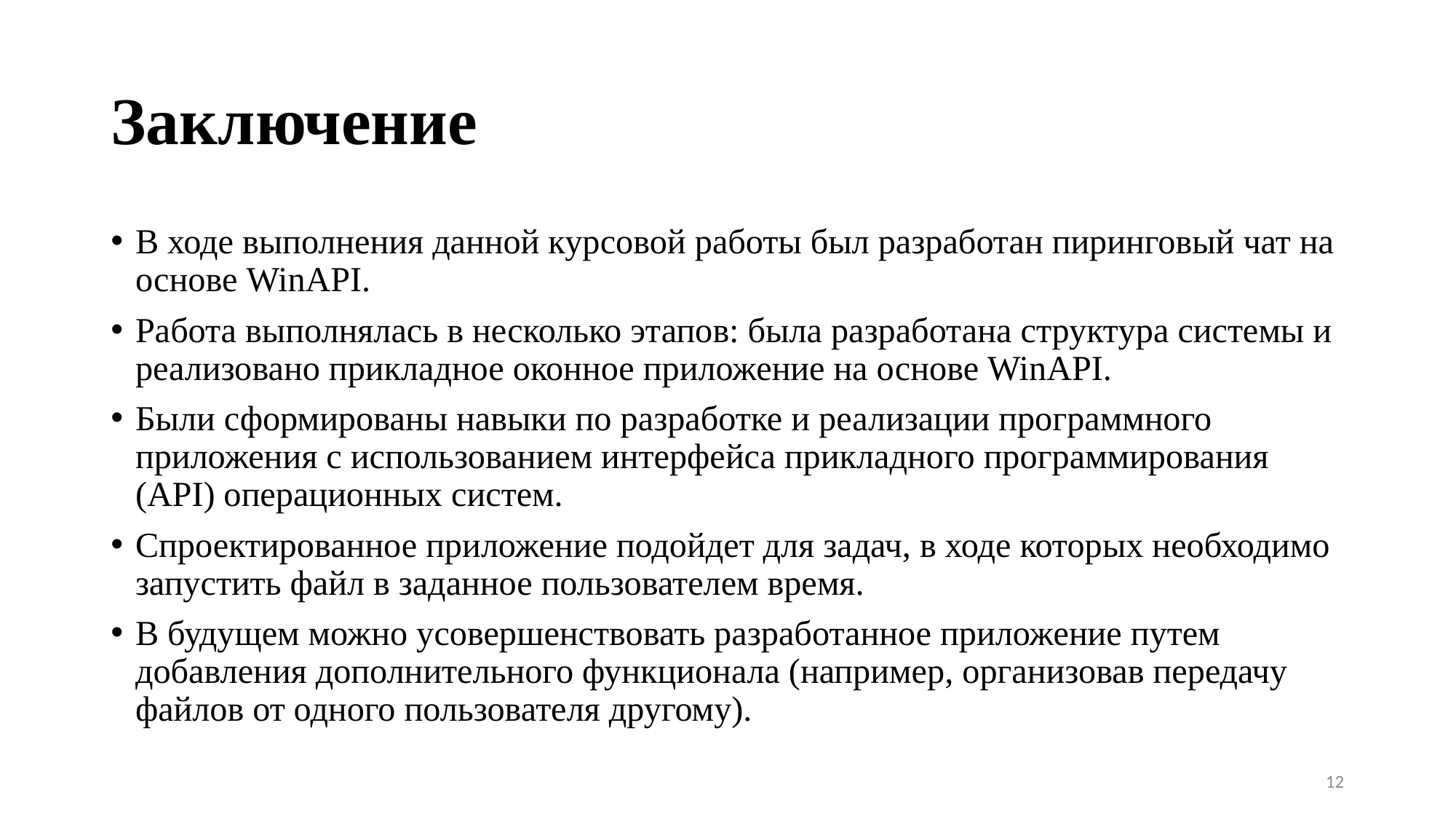

# Заключение
В ходе выполнения данной курсовой работы был разработан пиринговый чат на основе WinAPI.
Работа выполнялась в несколько этапов: была разработана структура системы и реализовано прикладное оконное приложение на основе WinAPI.
Были сформированы навыки по разработке и реализации программного приложения с использованием интерфейса прикладного программирования (АРI) операционных систем.
Спроектированное приложение подойдет для задач, в ходе которых необходимо запустить файл в заданное пользователем время.
В будущем можно усовершенствовать разработанное приложение путем добавления дополнительного функционала (например, организовав передачу файлов от одного пользователя другому).

12